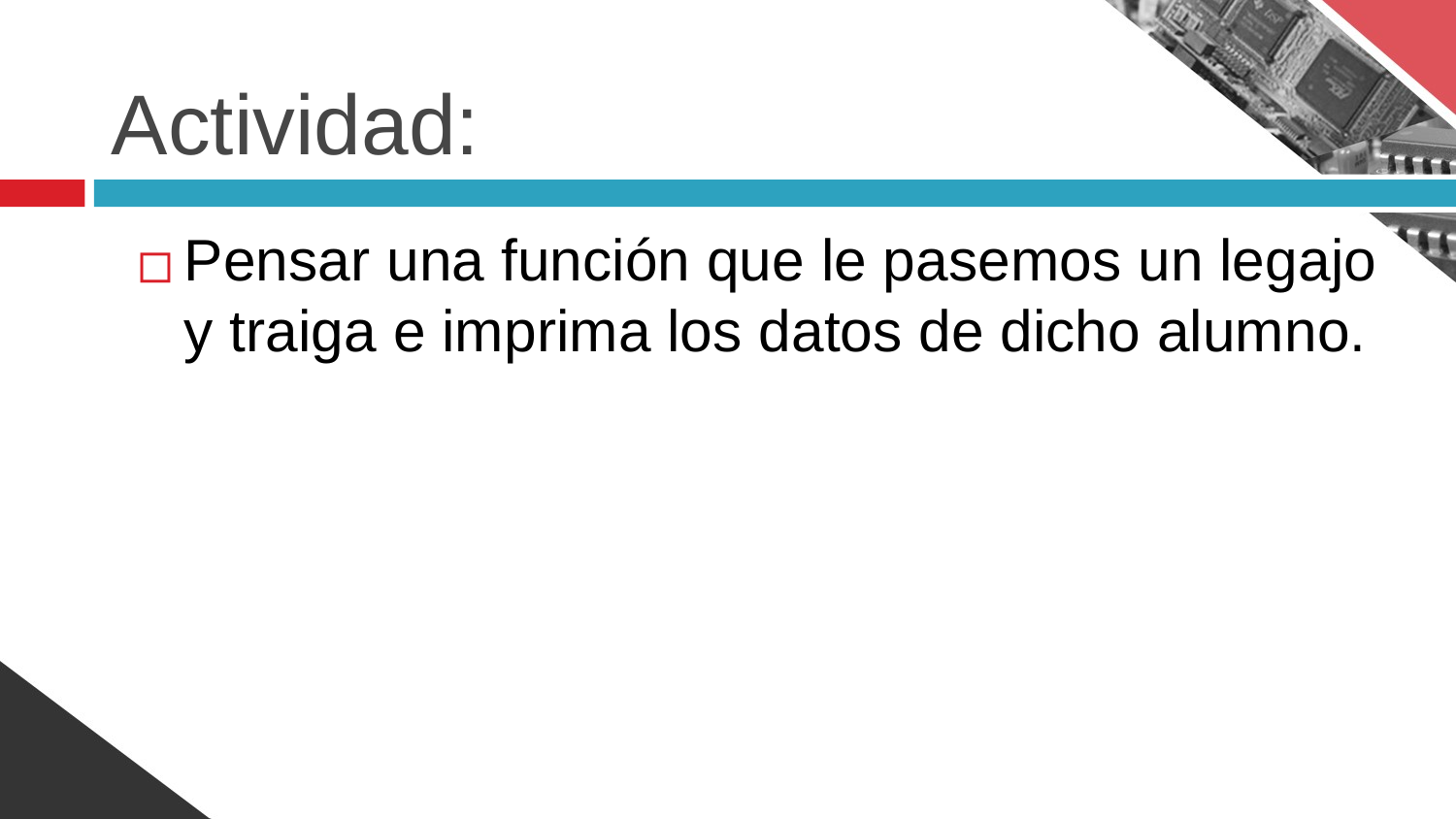

# Actividad:
Pensar una función que le pasemos un legajo y traiga e imprima los datos de dicho alumno.